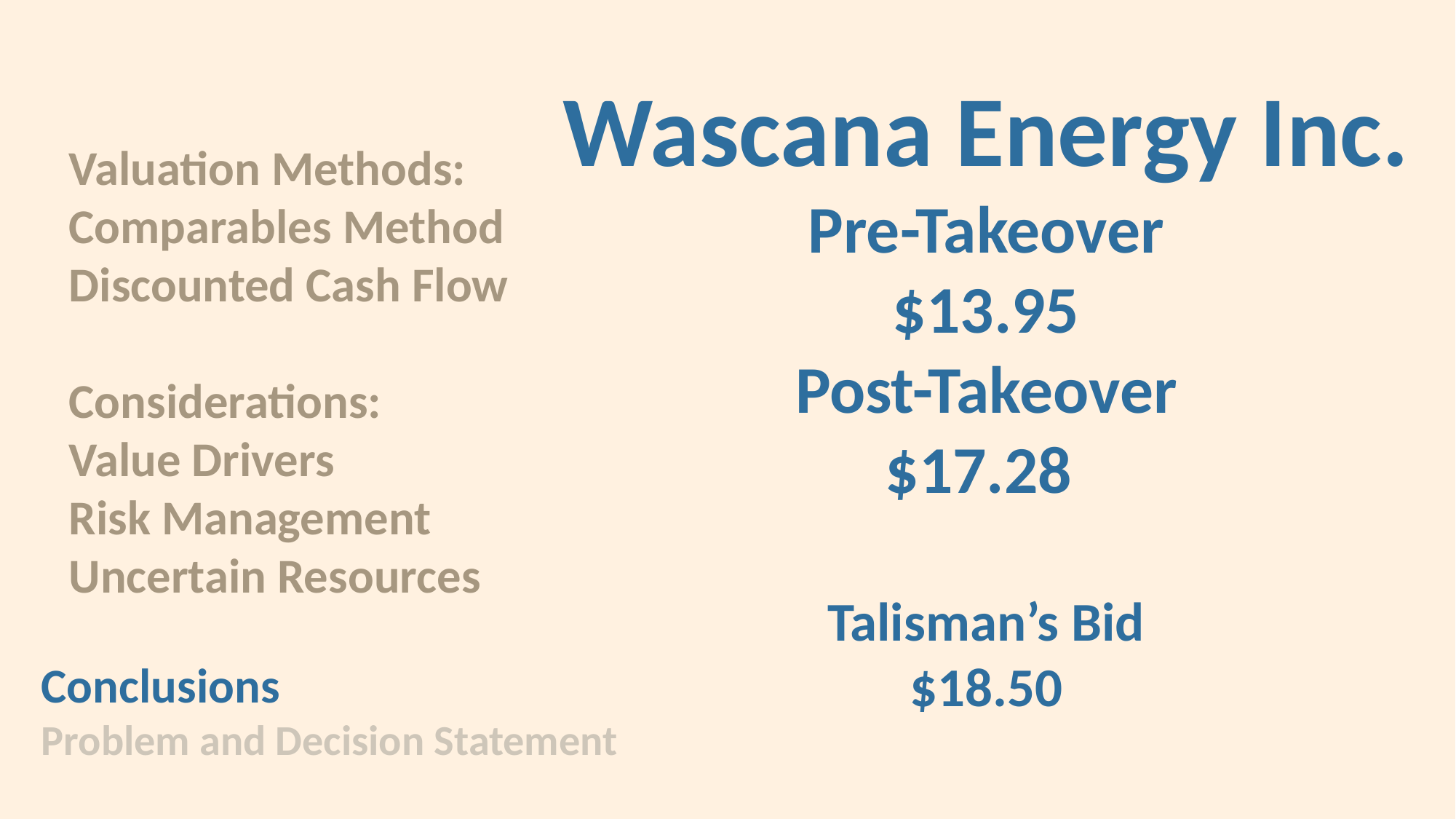

Wascana Energy Inc.
Pre-Takeover
$13.95
Post-Takeover
$17.28

Talisman’s Bid
$18.50
Valuation Methods:
Comparables Method
Discounted Cash Flow

Considerations:
Value Drivers
Risk Management
Uncertain Resources
Conclusions
Problem and Decision Statement